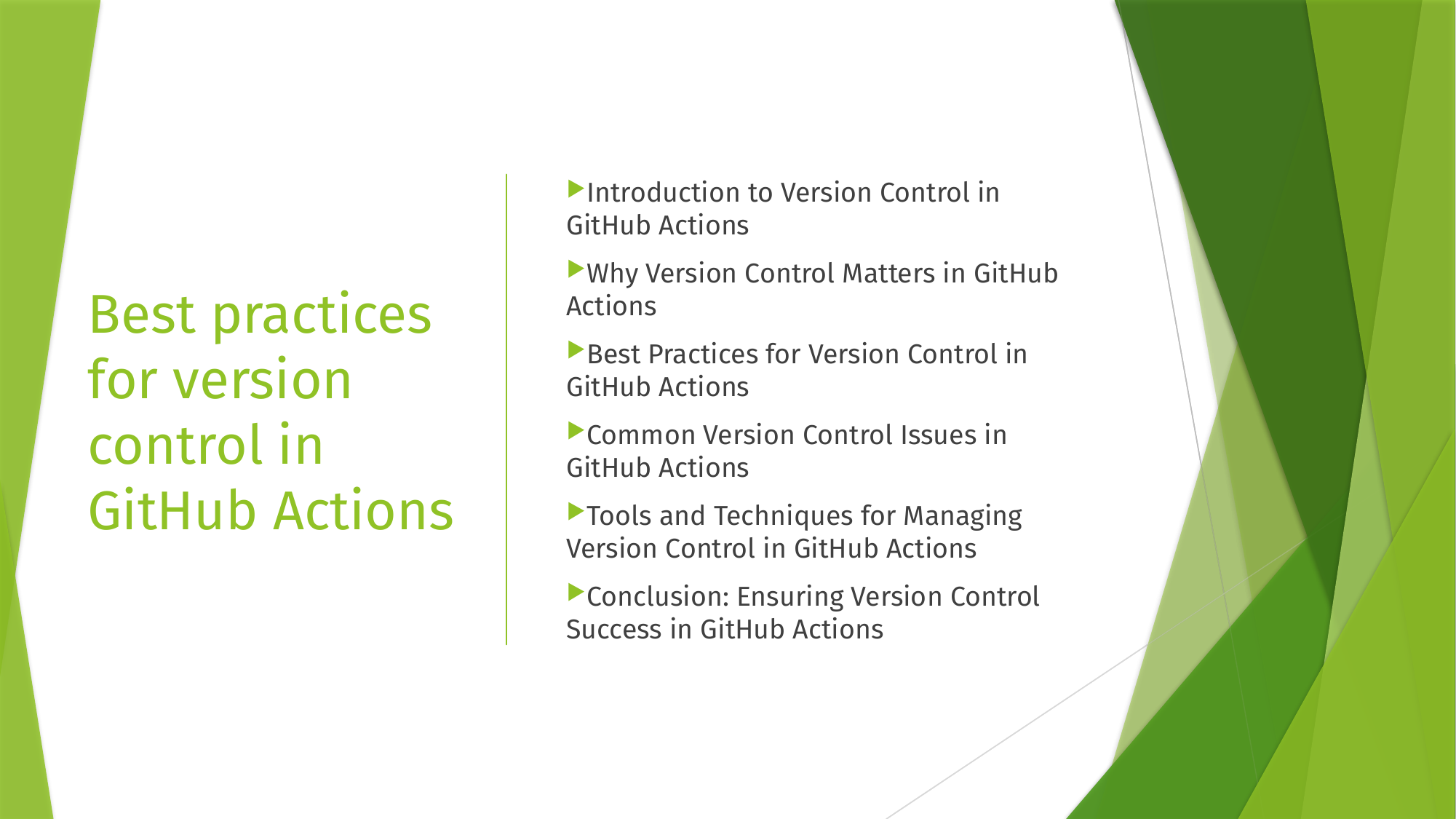

# Best practices for version control in GitHub Actions
Introduction to Version Control in GitHub Actions
Why Version Control Matters in GitHub Actions
Best Practices for Version Control in GitHub Actions
Common Version Control Issues in GitHub Actions
Tools and Techniques for Managing Version Control in GitHub Actions
Conclusion: Ensuring Version Control Success in GitHub Actions